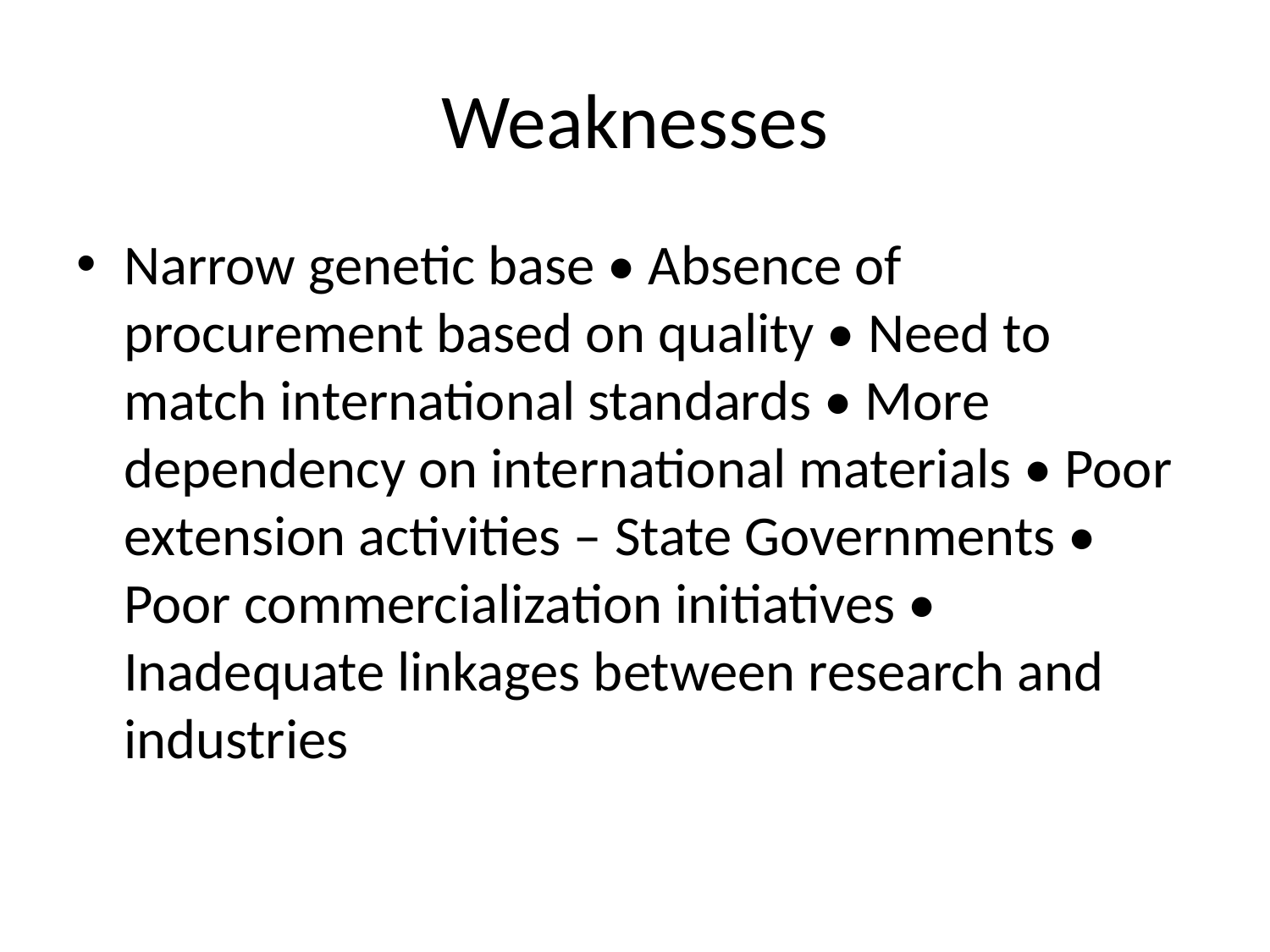

# Weaknesses
Narrow genetic base • Absence of procurement based on quality • Need to match international standards • More dependency on international materials • Poor extension activities – State Governments • Poor commercialization initiatives • Inadequate linkages between research and industries